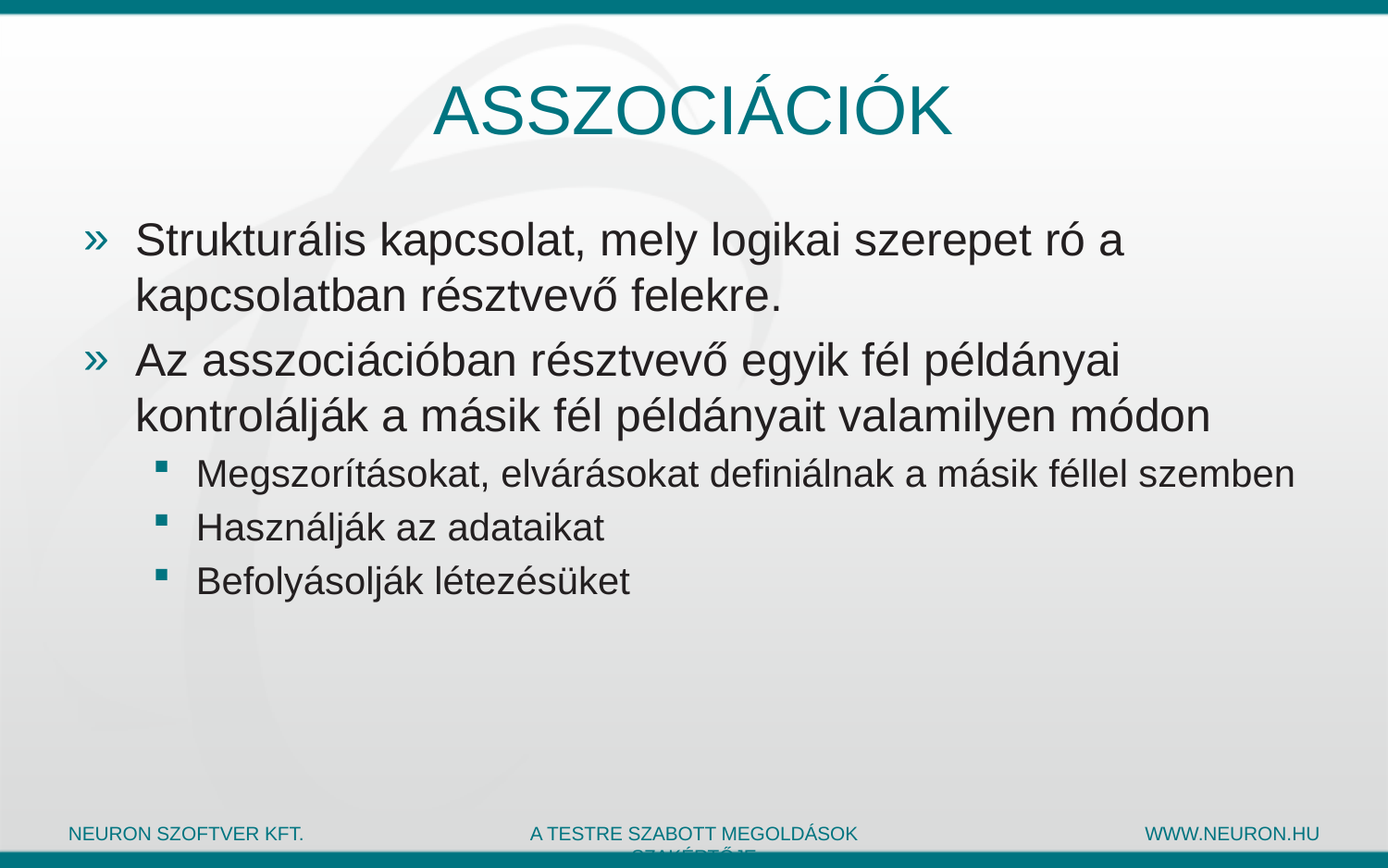

# asszociációk
Strukturális kapcsolat, mely logikai szerepet ró a kapcsolatban résztvevő felekre.
Az asszociációban résztvevő egyik fél példányai kontrolálják a másik fél példányait valamilyen módon
Megszorításokat, elvárásokat definiálnak a másik féllel szemben
Használják az adataikat
Befolyásolják létezésüket